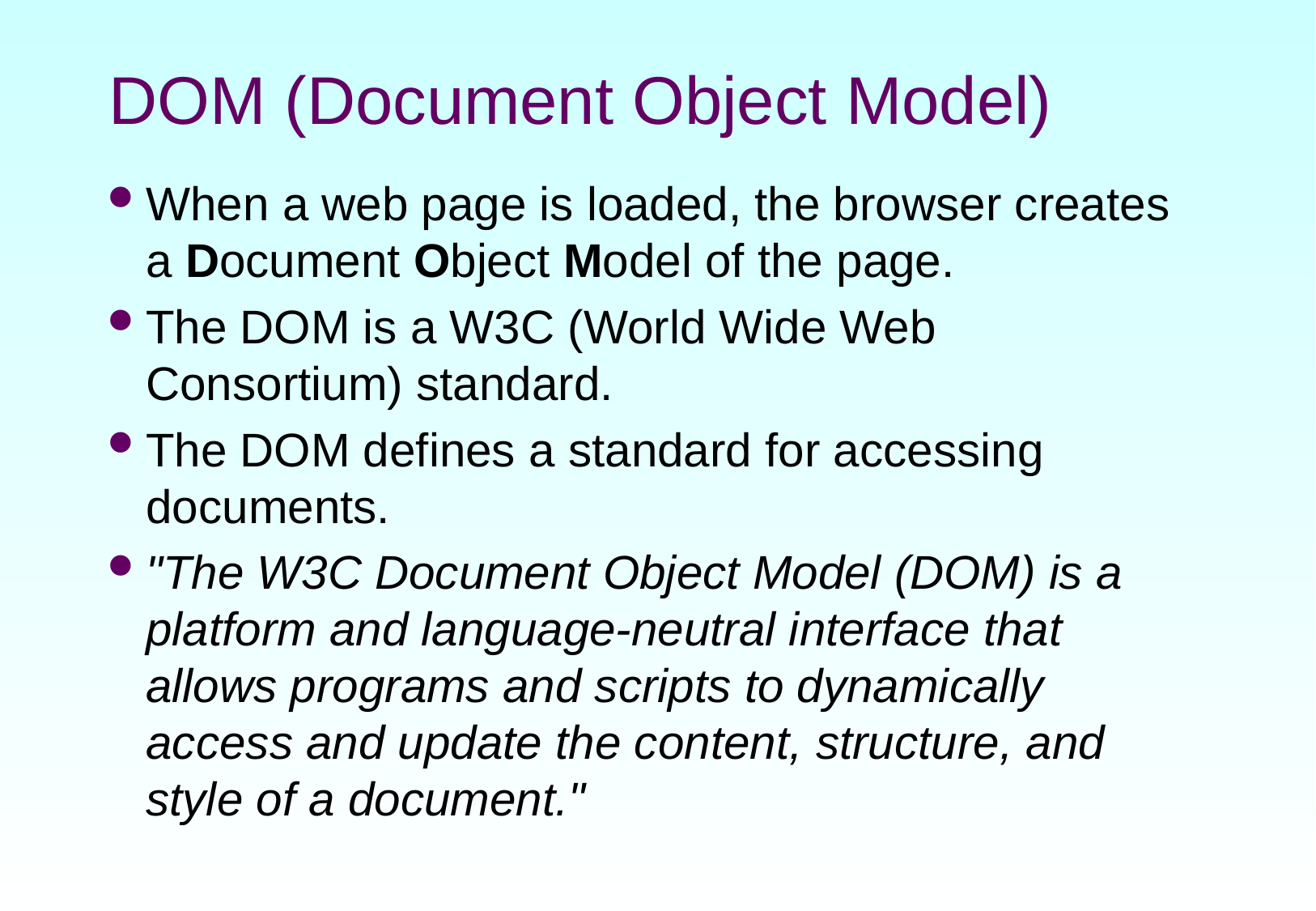

# DOM (Document Object Model)
When a web page is loaded, the browser creates a Document Object Model of the page.
The DOM is a W3C (World Wide Web Consortium) standard.
The DOM defines a standard for accessing documents.
"The W3C Document Object Model (DOM) is a platform and language-neutral interface that allows programs and scripts to dynamically access and update the content, structure, and style of a document."